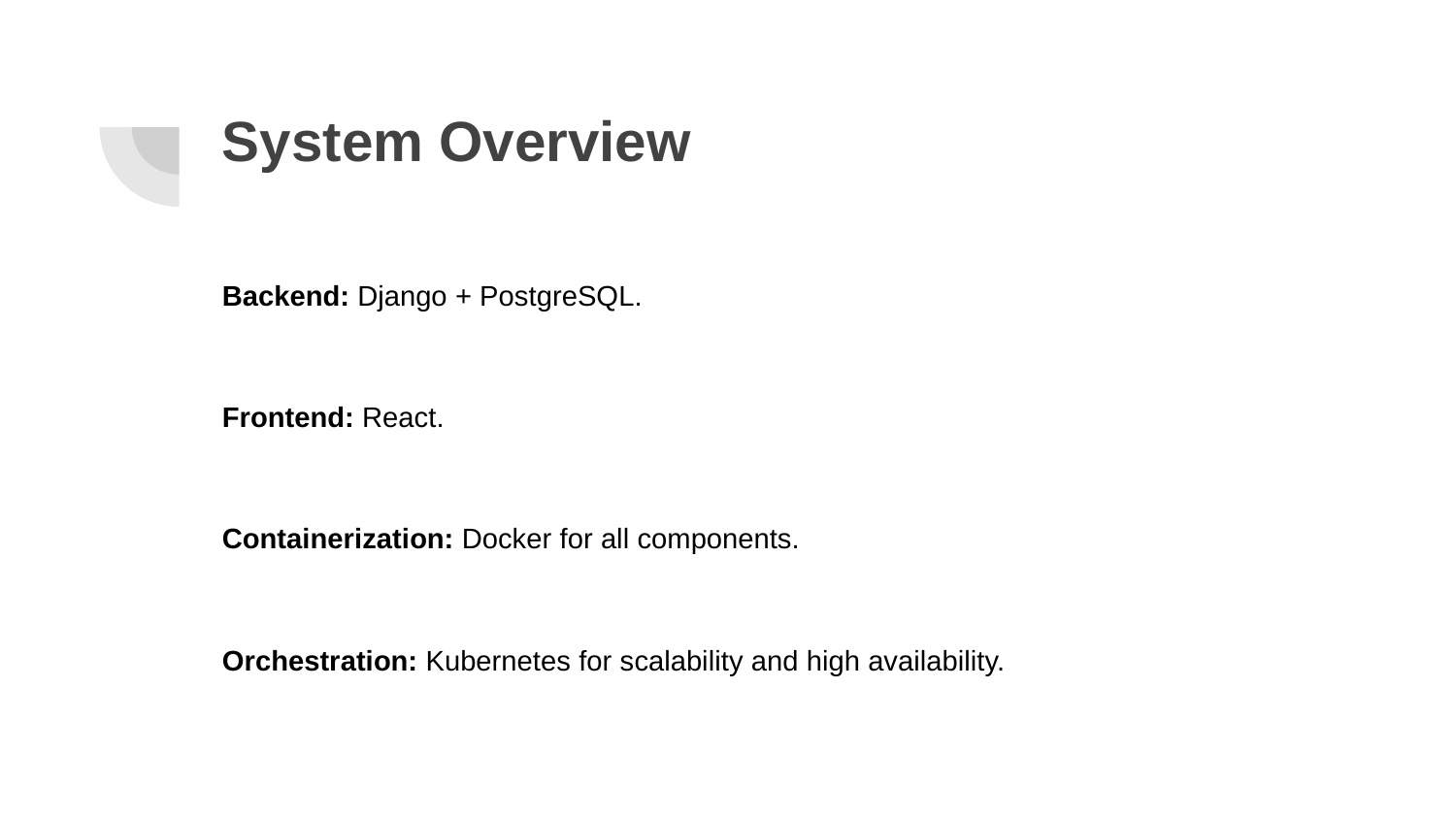

# System Overview
Backend: Django + PostgreSQL.

Frontend: React.

Containerization: Docker for all components.

Orchestration: Kubernetes for scalability and high availability.